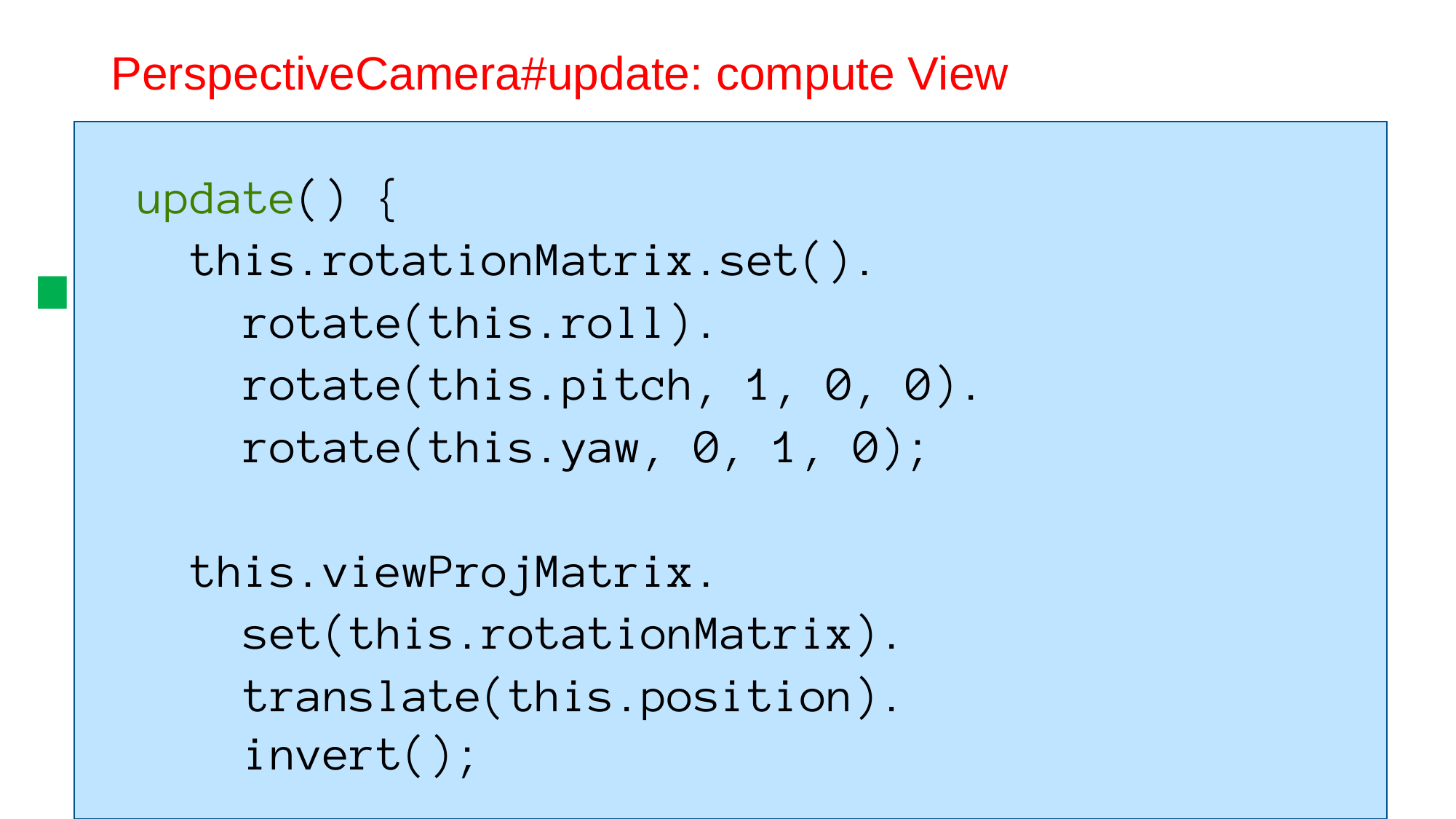

.
# PerspectiveCamera#update: compute View
  update() {
    this.rotationMatrix.set().
      rotate(this.roll).
      rotate(this.pitch, 1, 0, 0).
      rotate(this.yaw, 0, 1, 0);

    this.viewProjMatrix.
      set(this.rotationMatrix).
      translate(this.position).
      invert();